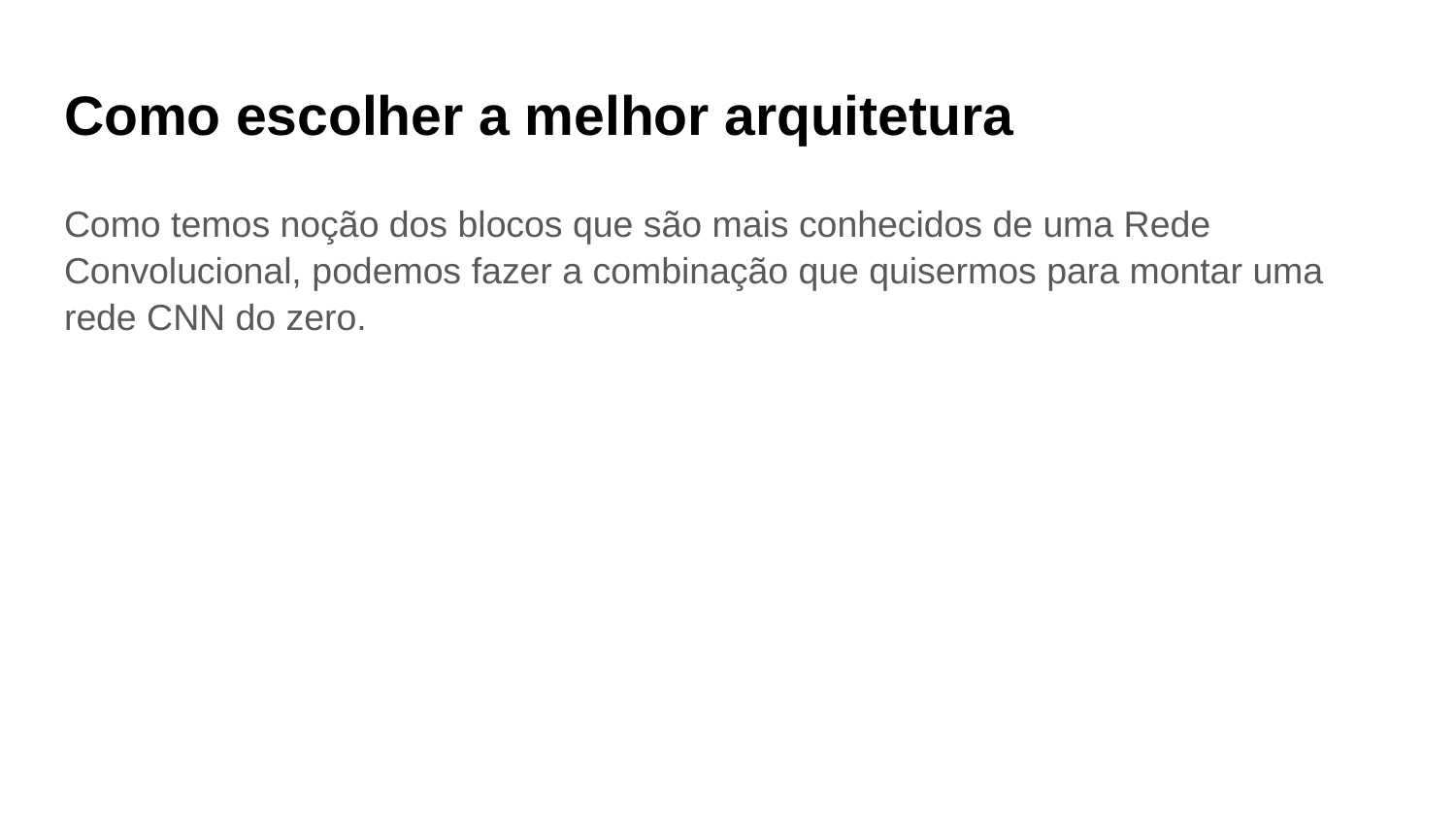

# Como escolher a melhor arquitetura
Como temos noção dos blocos que são mais conhecidos de uma Rede Convolucional, podemos fazer a combinação que quisermos para montar uma rede CNN do zero.